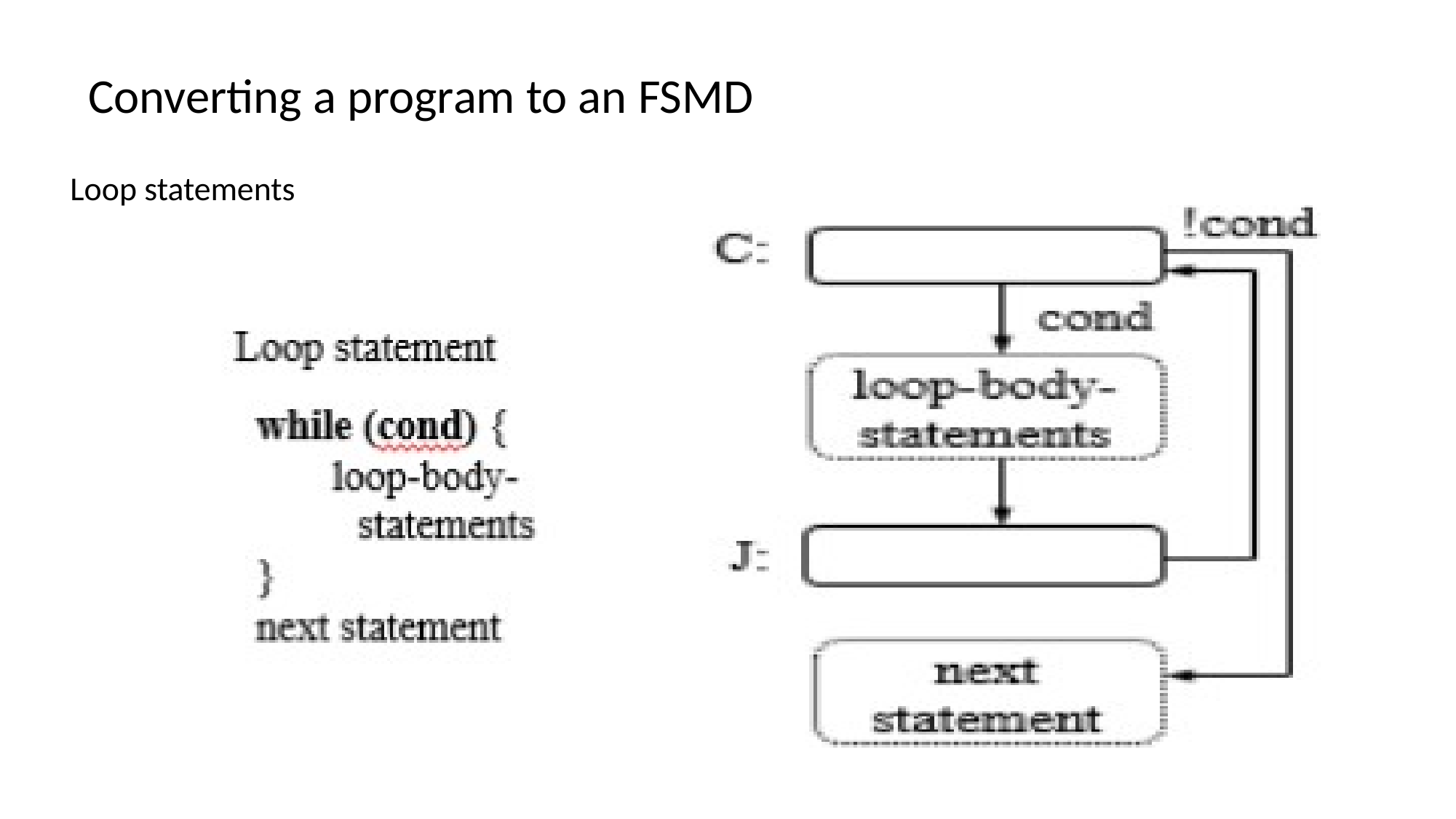

# Converting a program to an FSMD
Loop statements